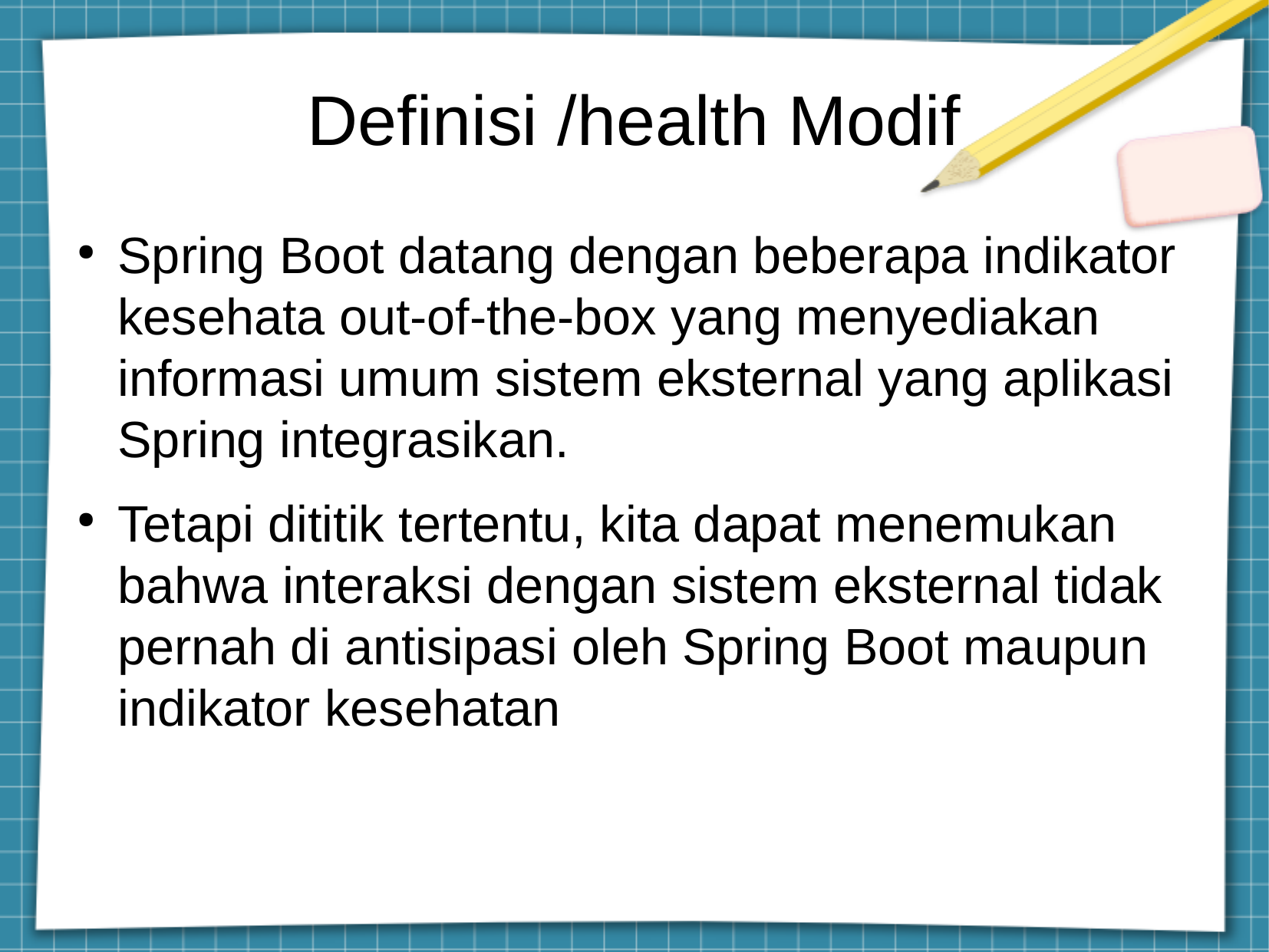

Definisi /health Modif
Spring Boot datang dengan beberapa indikator kesehata out-of-the-box yang menyediakan informasi umum sistem eksternal yang aplikasi Spring integrasikan.
Tetapi dititik tertentu, kita dapat menemukan bahwa interaksi dengan sistem eksternal tidak pernah di antisipasi oleh Spring Boot maupun indikator kesehatan